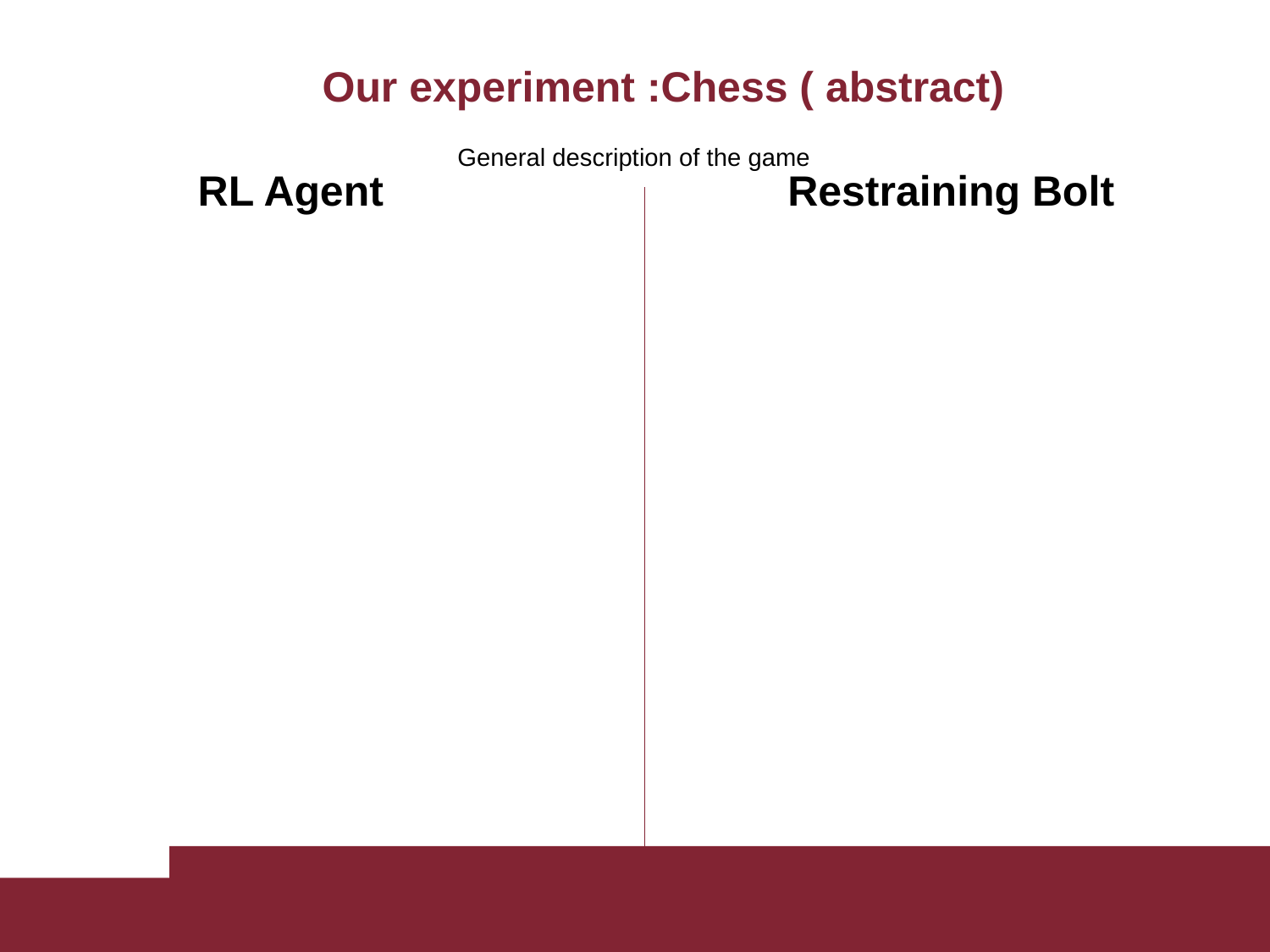

# Our experiment :Chess ( abstract)
General description of the game
RL Agent

Restraining Bolt